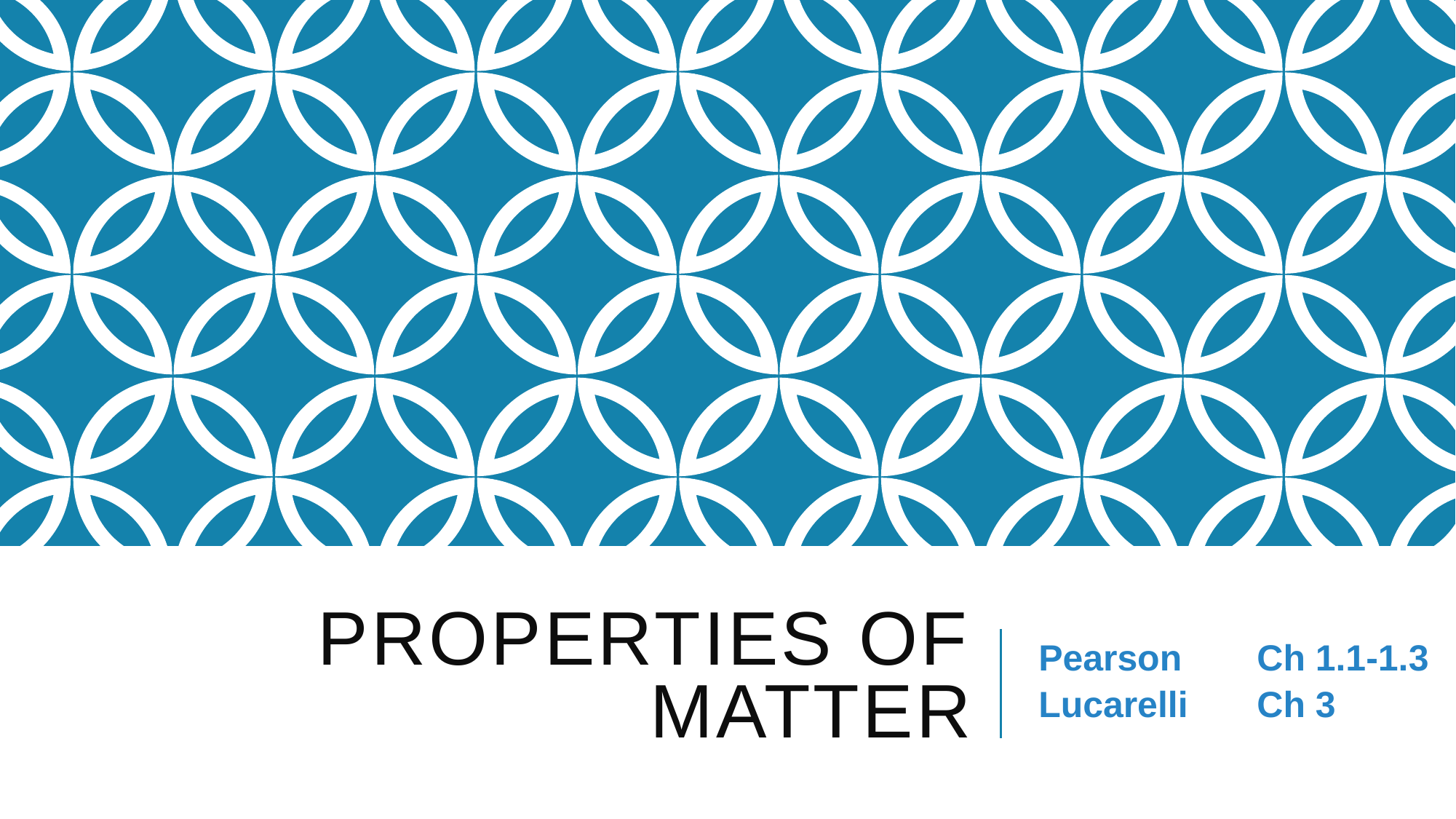

# Properties of Matter
Pearson 	Ch 1.1-1.3
Lucarelli	Ch 3